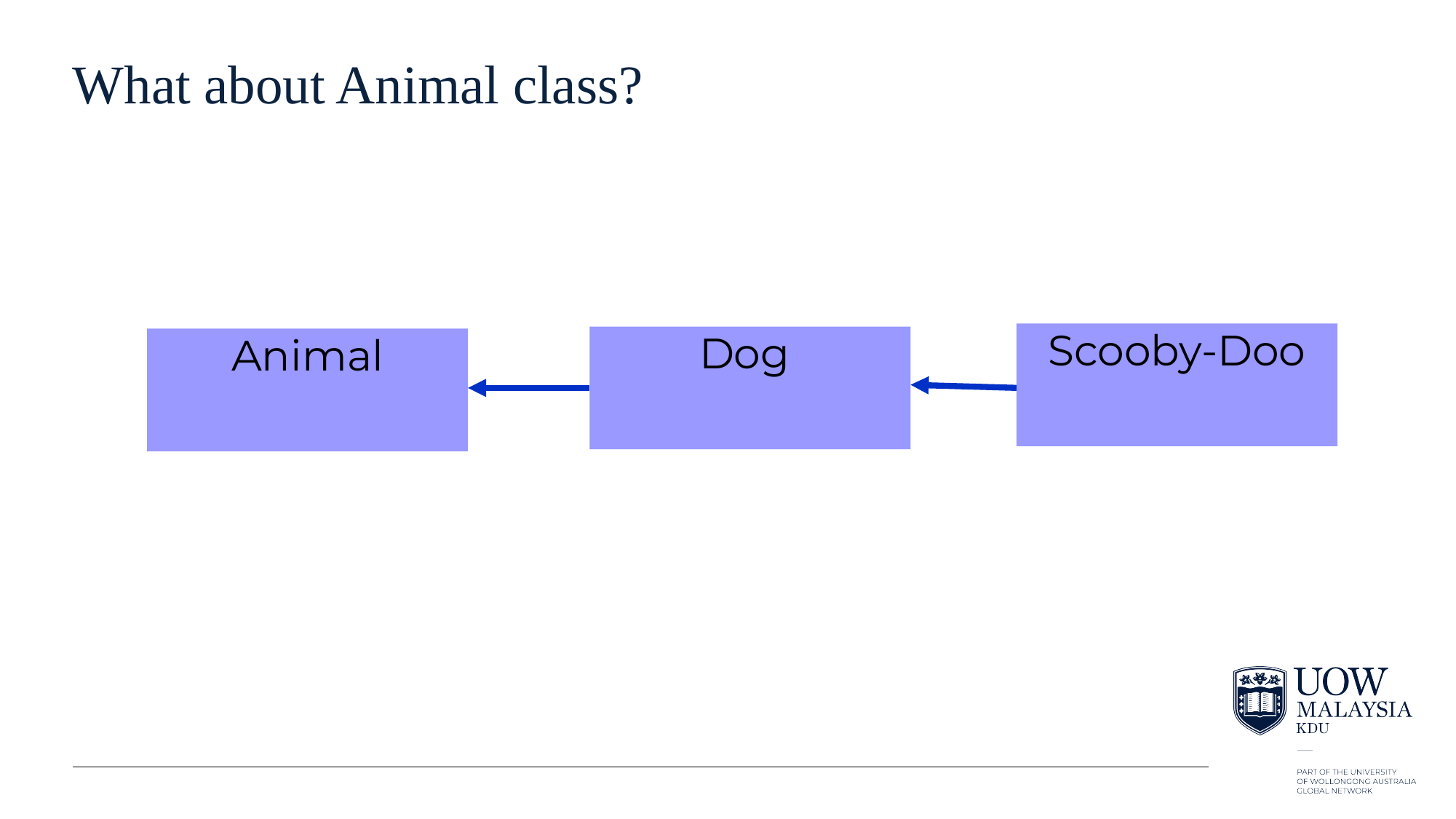

# What about Animal class?
Scooby-Doo
Dog
Animal